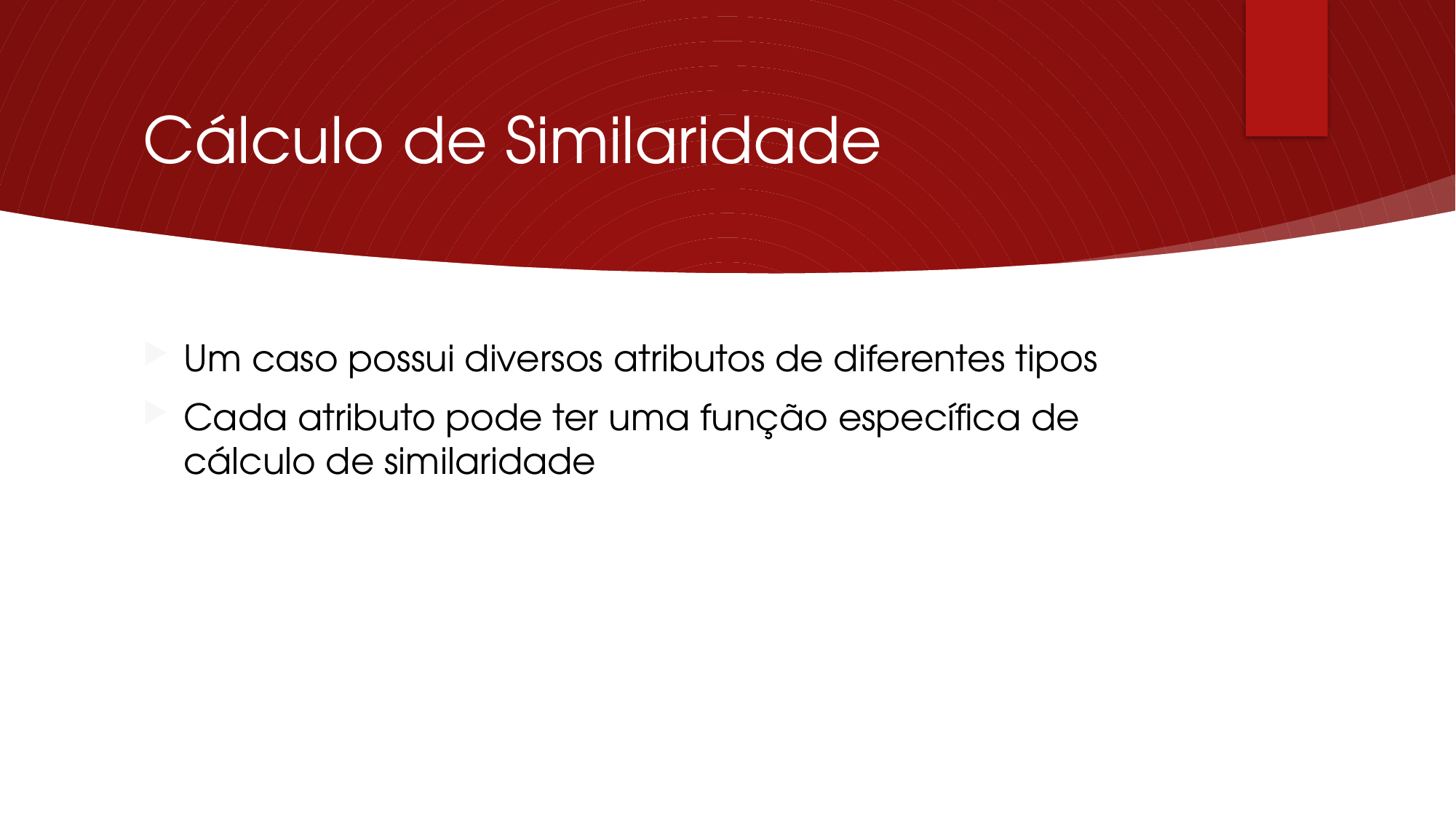

# Cálculo de Similaridade

Um caso possui diversos atributos de diferentes tipos
Cada atributo pode ter uma função específica de cálculo de similaridade